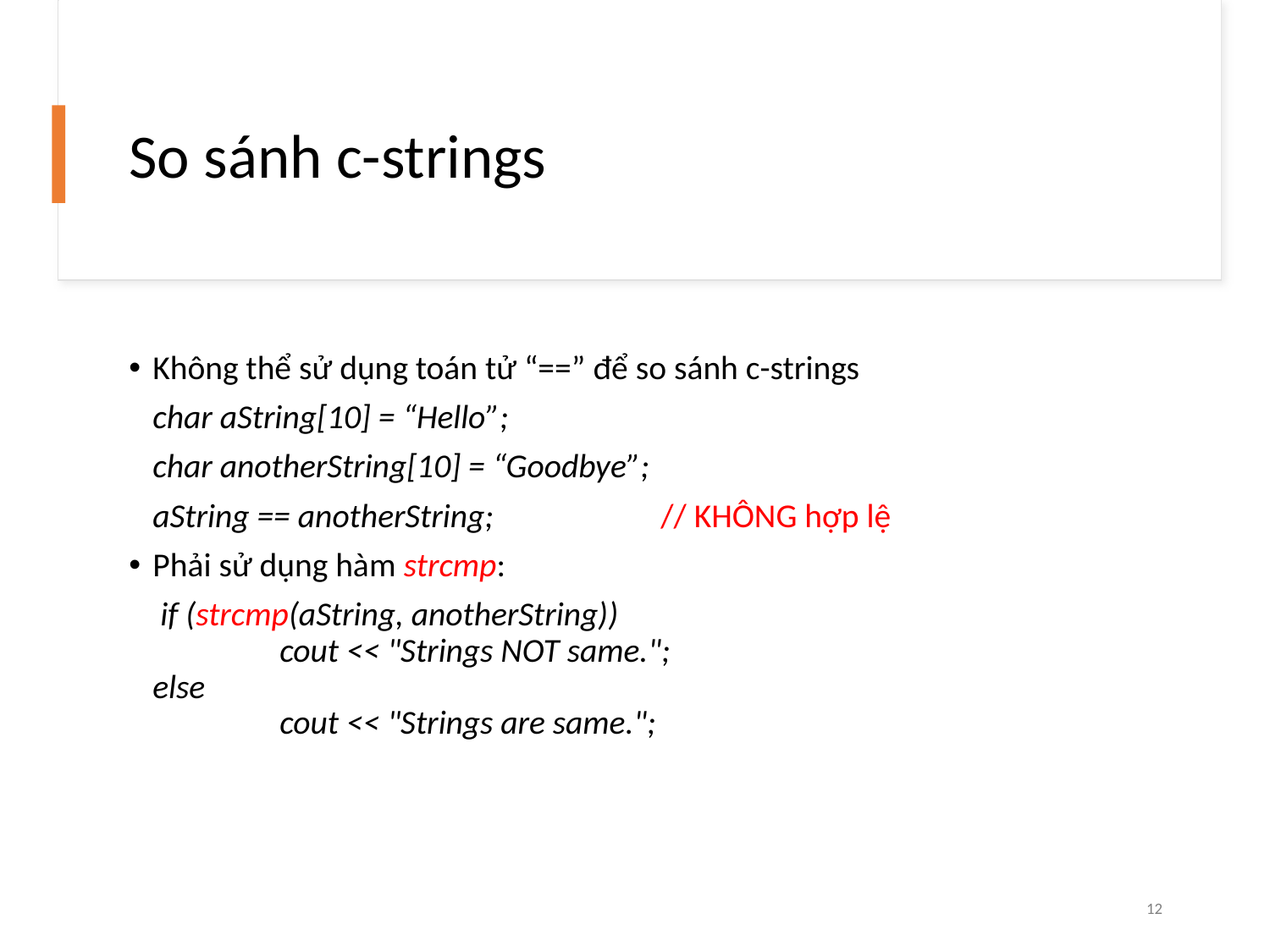

# So sánh c-strings

Không thể sử dụng toán tử “==” để so sánh c-strings
	char aString[10] = “Hello”;
	char anotherString[10] = “Goodbye”;
	aString == anotherString; 		// KHÔNG hợp lệ
Phải sử dụng hàm strcmp:
	 if (strcmp(aString, anotherString))
	cout << "Strings NOT same.";
else
	cout << "Strings are same.";
12